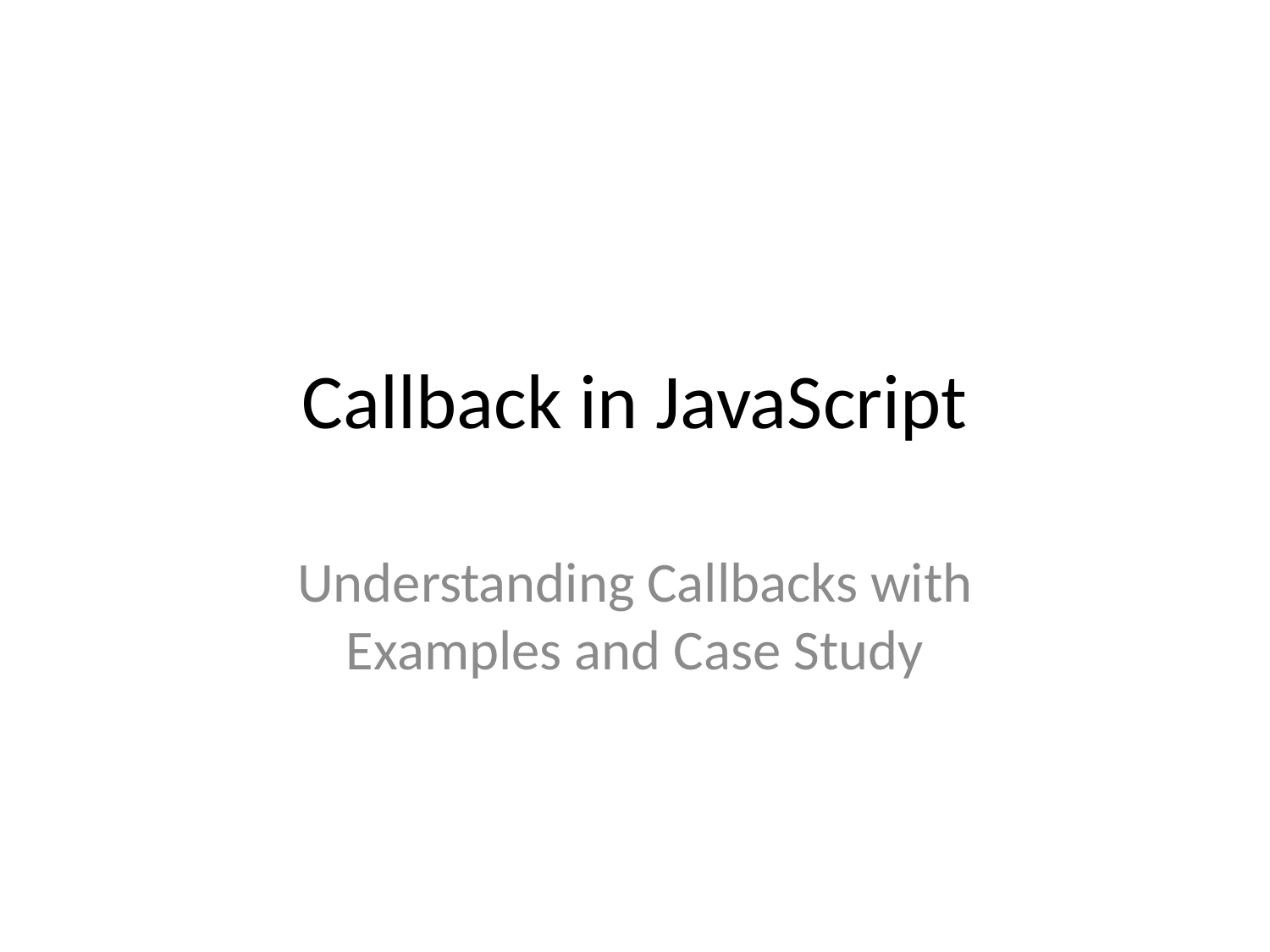

# Callback in JavaScript
Understanding Callbacks with Examples and Case Study